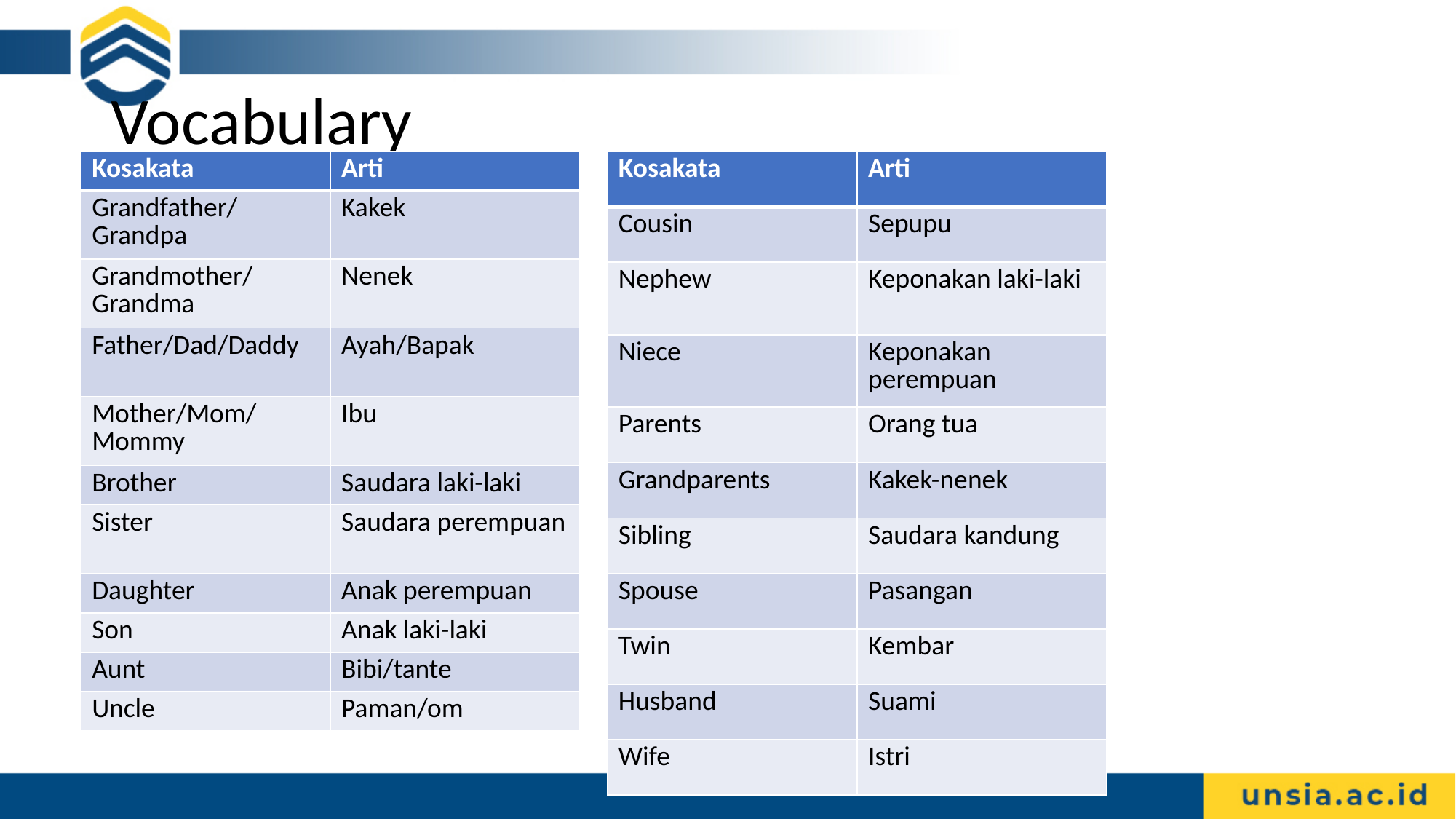

# Vocabulary
| Kosakata | Arti |
| --- | --- |
| Grandfather/Grandpa | Kakek |
| Grandmother/Grandma | Nenek |
| Father/Dad/Daddy | Ayah/Bapak |
| Mother/Mom/Mommy | Ibu |
| Brother | Saudara laki-laki |
| Sister | Saudara perempuan |
| Daughter | Anak perempuan |
| Son | Anak laki-laki |
| Aunt | Bibi/tante |
| Uncle | Paman/om |
| Kosakata | Arti |
| --- | --- |
| Cousin | Sepupu |
| Nephew | Keponakan laki-laki |
| Niece | Keponakan perempuan |
| Parents | Orang tua |
| Grandparents | Kakek-nenek |
| Sibling | Saudara kandung |
| Spouse | Pasangan |
| Twin | Kembar |
| Husband | Suami |
| Wife | Istri |